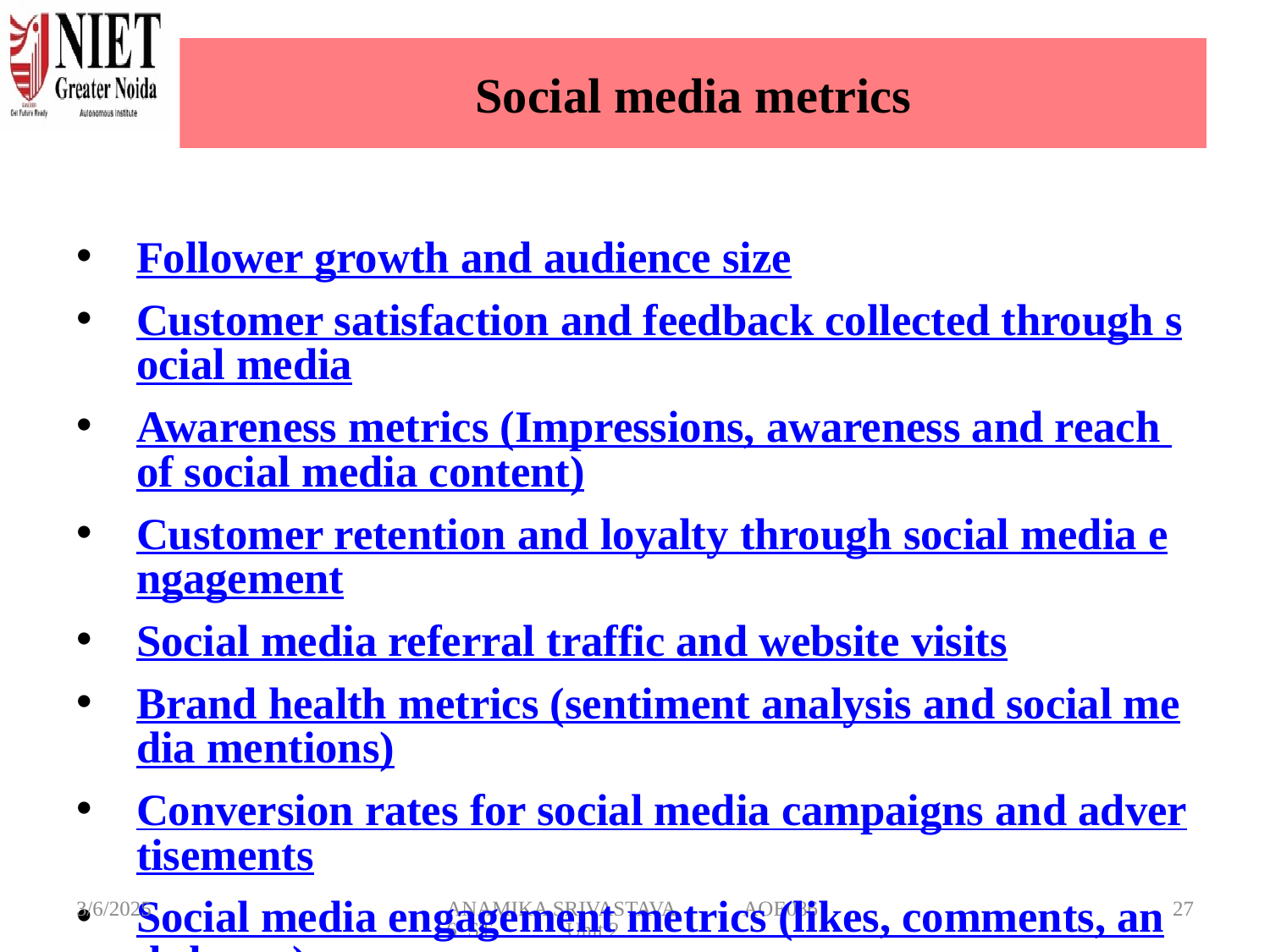

# Social media metrics
Follower growth and audience size
Customer satisfaction and feedback collected through social media
Awareness metrics (Impressions, awareness and reach of social media content)
Customer retention and loyalty through social media engagement
Social media referral traffic and website visits
Brand health metrics (sentiment analysis and social media mentions)
Conversion rates for social media campaigns and advertisements
Social media engagement metrics (likes, comments, and shares)
Click-through rates (CTR) on social media posts and ads
Paid metrics (Cost per click (CPC) or cost per impression (CPM) for social media advertising)

3/6/2025
ANAMIKA SRIVASTAVA             AOE0866  ST              Unit 2
27